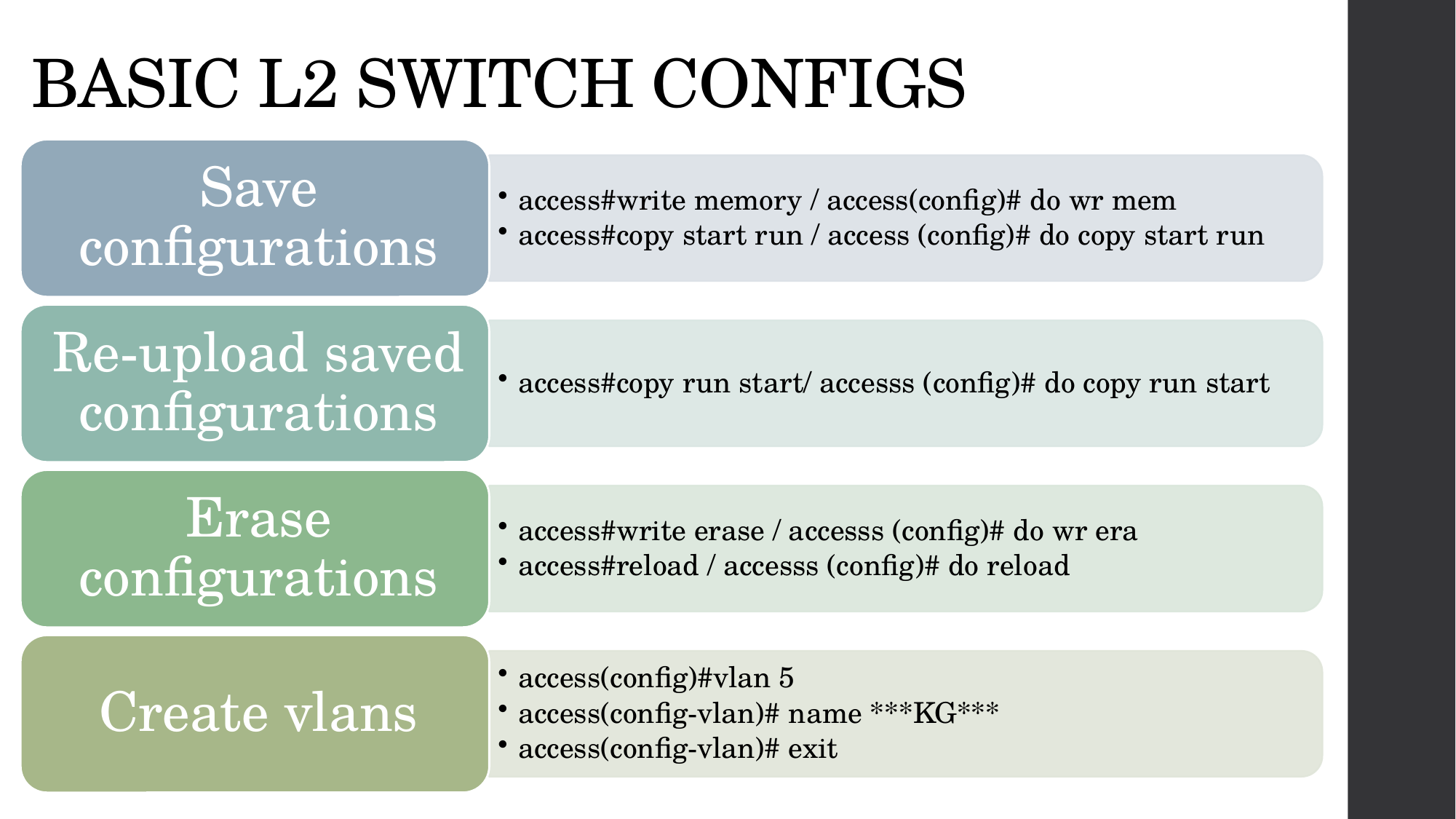

BASIC L2 SWITCH CONFIGS
access#write memory / access(config)# do wr mem
access#copy start run / access (config)# do copy start run
Save configurations
access#copy run start/ accesss (config)# do copy run start
Re-upload saved configurations
access#write erase / accesss (config)# do wr era
access#reload / accesss (config)# do reload
Erase configurations
access(config)#vlan 5
access(config-vlan)# name ***KG***
access(config-vlan)# exit
Create vlans